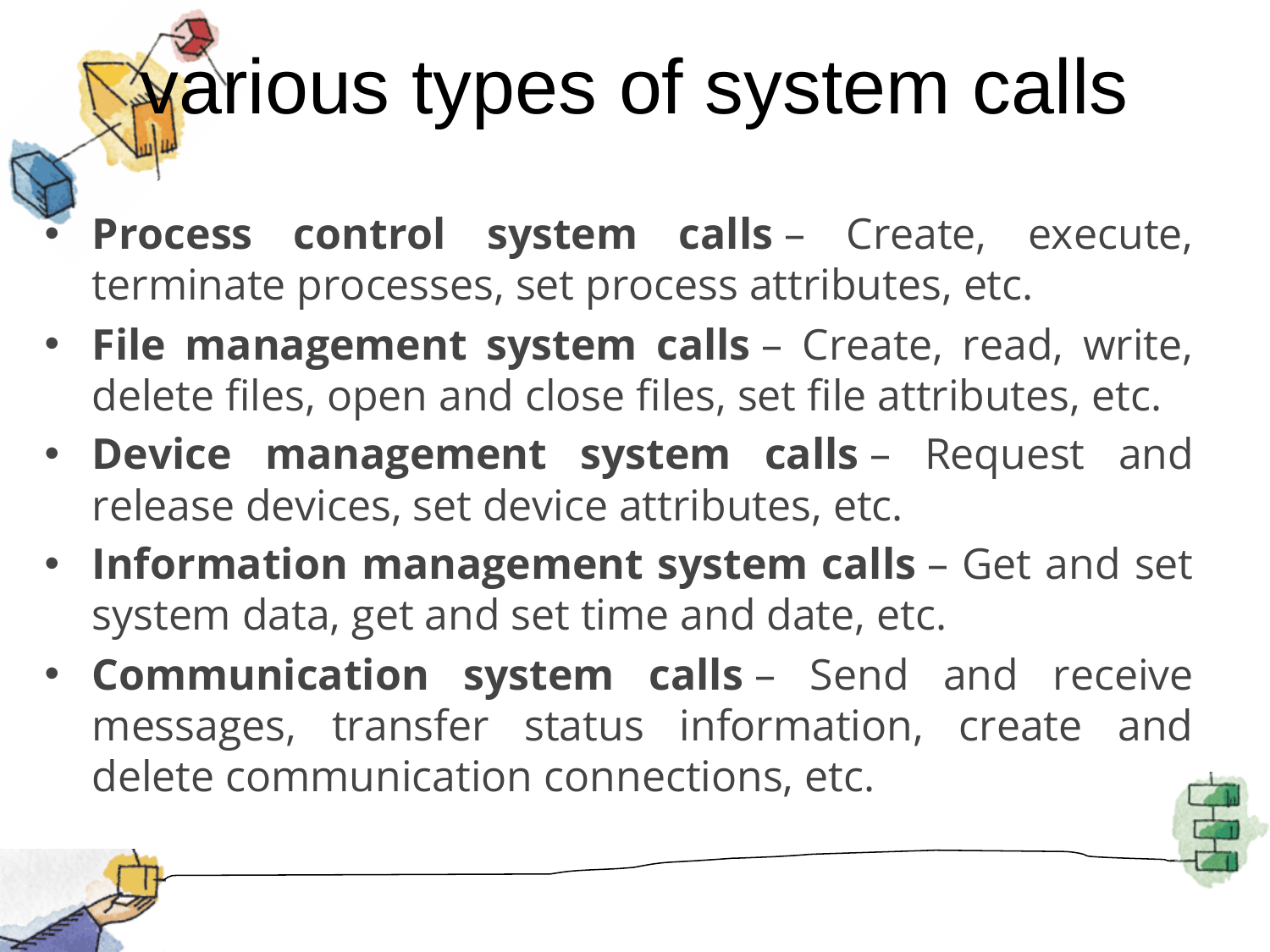

# various types of system calls
Process control system calls – Create, execute, terminate processes, set process attributes, etc.
File management system calls – Create, read, write, delete files, open and close files, set file attributes, etc.
Device management system calls – Request and release devices, set device attributes, etc.
Information management system calls – Get and set system data, get and set time and date, etc.
Communication system calls – Send and receive messages, transfer status information, create and delete communication connections, etc.